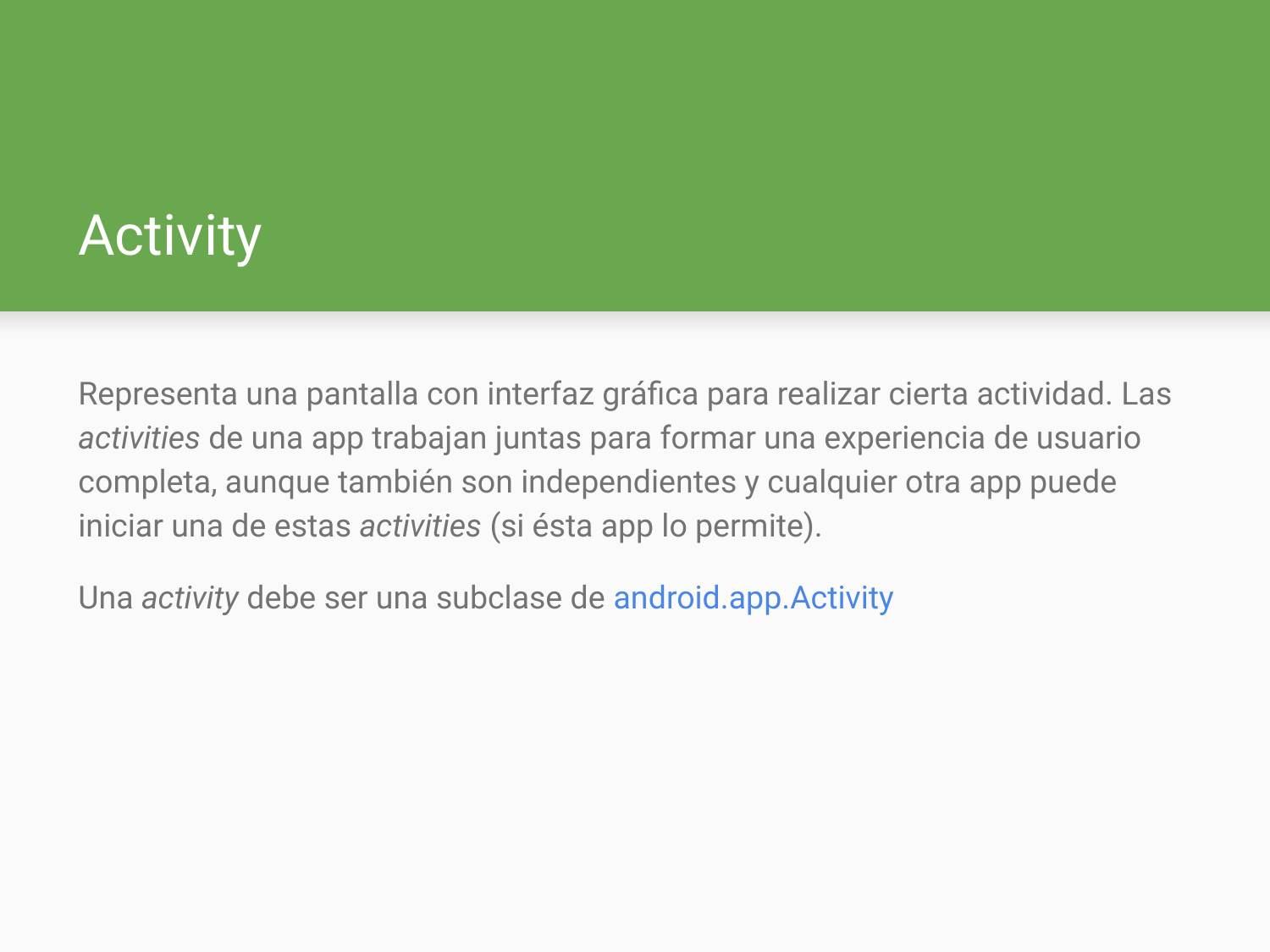

# Activity
Representa una pantalla con interfaz gráfica para realizar cierta actividad. Las activities de una app trabajan juntas para formar una experiencia de usuario completa, aunque también son independientes y cualquier otra app puede iniciar una de estas activities (si ésta app lo permite).
Una activity debe ser una subclase de android.app.Activity